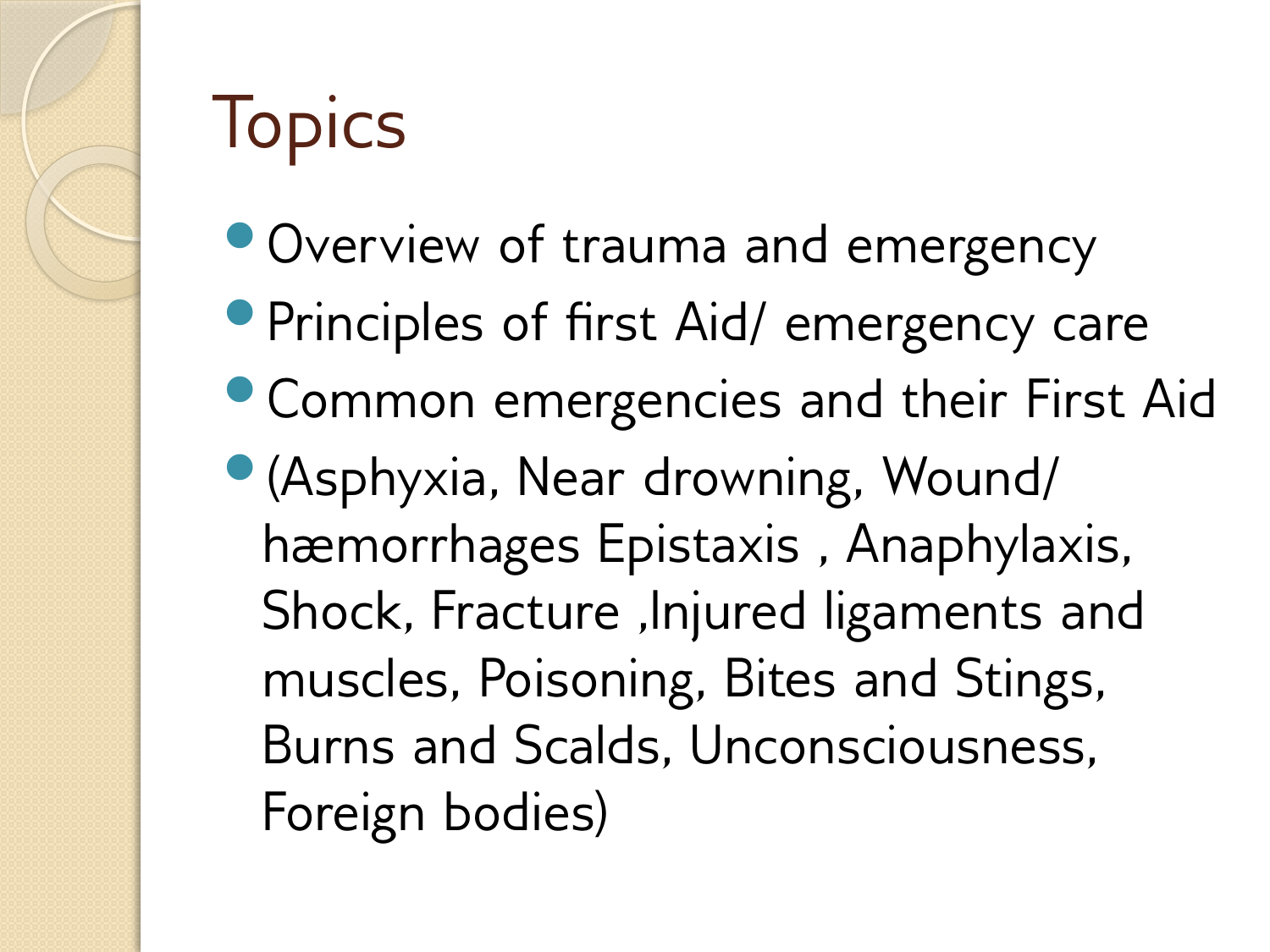

# Topics
Overview of trauma and emergency
Principles of first Aid/ emergency care
Common emergencies and their First Aid
(Asphyxia, Near drowning, Wound/ haemorrhages Epistaxis , Anaphylaxis, Shock, Fracture ,Injured ligaments and muscles, Poisoning, Bites and Stings, Burns and Scalds, Unconsciousness, Foreign bodies)